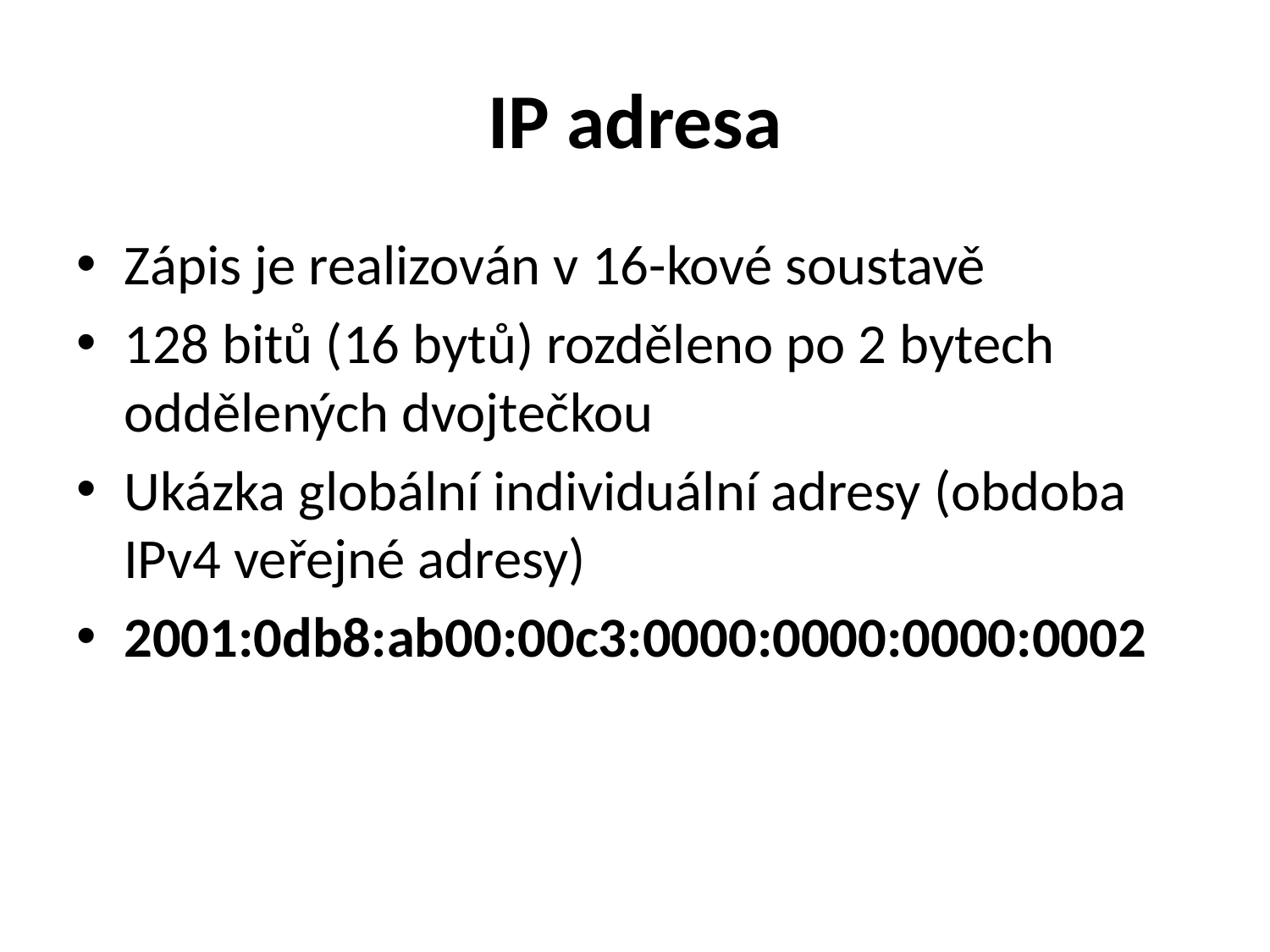

# IP adresa
Zápis je realizován v 16-kové soustavě
128 bitů (16 bytů) rozděleno po 2 bytech oddělených dvojtečkou
Ukázka globální individuální adresy (obdoba IPv4 veřejné adresy)
2001:0db8:ab00:00c3:0000:0000:0000:0002